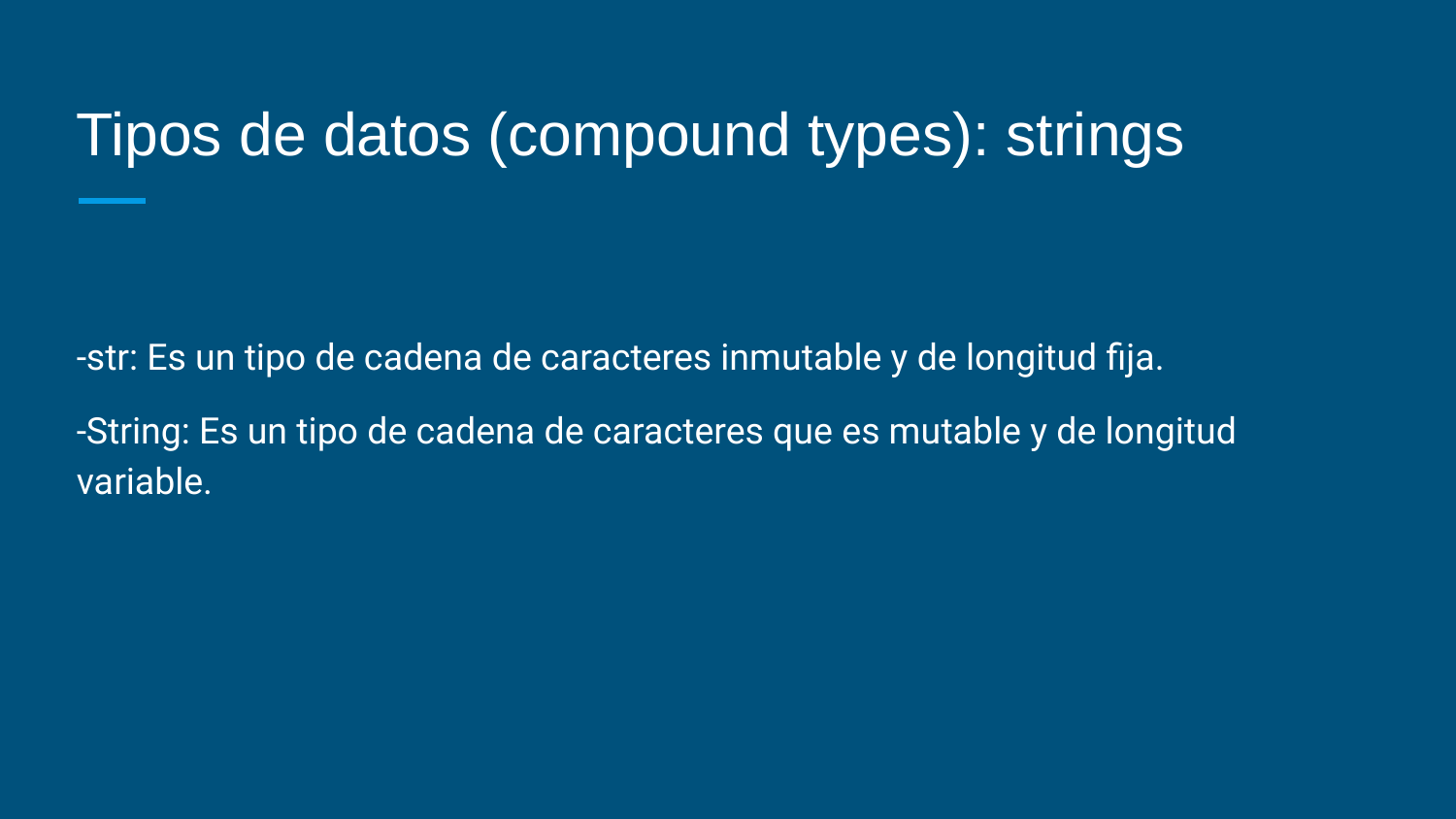

# Tipos de datos (compound types): strings

-str: Es un tipo de cadena de caracteres inmutable y de longitud fija.
-String: Es un tipo de cadena de caracteres que es mutable y de longitud variable.